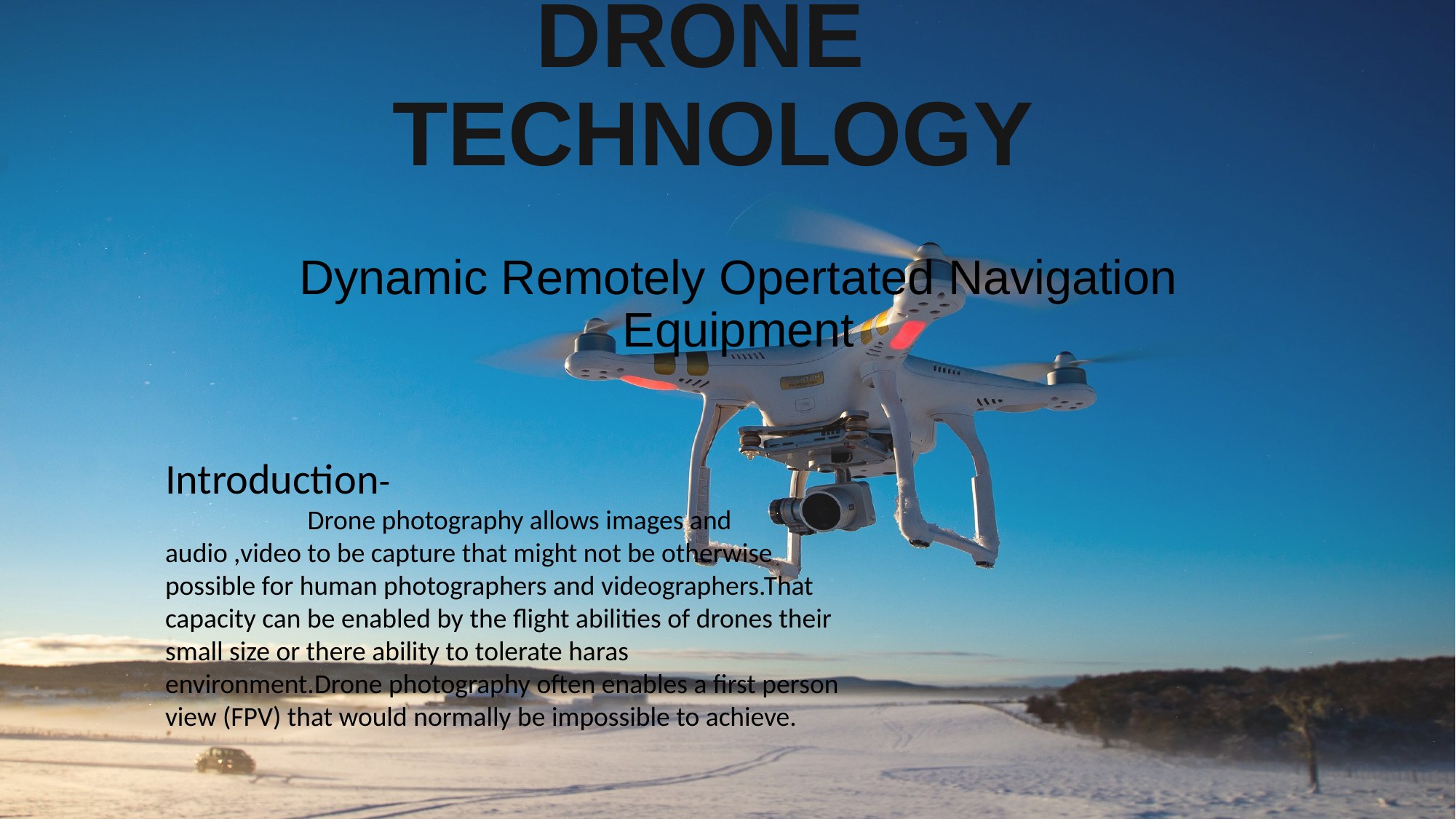

# DRONE TECHNOLOGY
Dynamic Remotely Opertated Navigation Equipment
Introduction-
                       Drone photography allows images and audio ,video to be capture that might not be otherwise possible for human photographers and videographers.That capacity can be enabled by the flight abilities of drones their small size or there ability to tolerate haras environment.Drone photography often enables a first person view (FPV) that would normally be impossible to achieve.